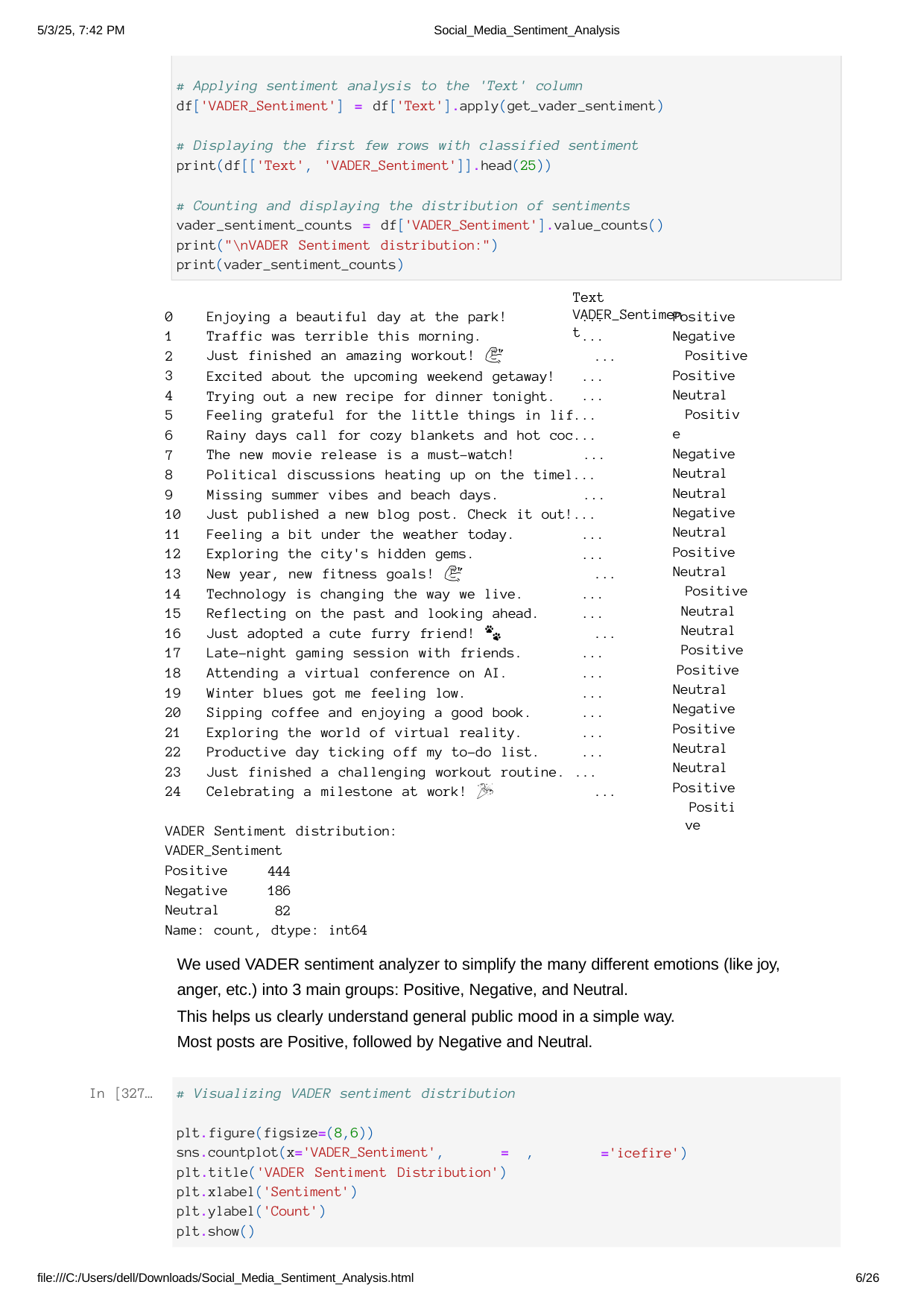

5/3/25, 7:42 PM
Social_Media_Sentiment_Analysis

# Applying sentiment analysis to the 'Text' column
df['VADER_Sentiment'] = df['Text'].apply(get_vader_sentiment)

# Displaying the first few rows with classified sentiment
print(df[['Text', 'VADER_Sentiment']].head(25))

# Counting and displaying the distribution of sentiments
vader_sentiment_counts = df['VADER_Sentiment'].value_counts() print("\nVADER Sentiment distribution:")
print(vader_sentiment_counts)
Text VADER_Sentiment
0
1
2
3
4
5
6
7
8
9
Just published a new blog post. Check it out!...
Feeling a bit under the weather today.
Exploring the city's hidden gems.
New year, new fitness goals! 💪
Technology is changing the way we live.
Reflecting on the past and looking ahead.
Just adopted a cute furry friend! 🐾
Late-night gaming session with friends.
Attending a virtual conference on AI.
Winter blues got me feeling low.
Sipping coffee and enjoying a good book.
Exploring the world of virtual reality.
Productive day ticking off my to-do list.
Just finished a challenging workout routine. ...
Celebrating a milestone at work! 🎉
Enjoying a beautiful day at the park! Traffic was terrible this morning.
Just finished an amazing workout! 💪
Excited about the upcoming weekend getaway! Trying out a new recipe for dinner tonight.
...
...
...
...
...
Positive Negative
Positive Positive Neutral
Positive Negative Neutral Neutral Negative Neutral Positive Neutral
Positive Neutral Neutral Positive
Positive Neutral Negative Positive Neutral Neutral Positive
Positive
Feeling grateful for the little things in lif... Rainy days call for cozy blankets and hot coc...
The new movie release is a must-watch!	... Political discussions heating up on the timel...
Missing summer vibes and beach days.	...
...
...
...
...
...
...
...
...
...
...
...
...
...
VADER Sentiment distribution: VADER_Sentiment
Positive Negative Neutral
444
186
82
Name: count, dtype: int64
We used VADER sentiment analyzer to simplify the many different emotions (like joy, anger, etc.) into 3 main groups: Positive, Negative, and Neutral.
This helps us clearly understand general public mood in a simple way. Most posts are Positive, followed by Negative and Neutral.

In [327…
# Visualizing VADER sentiment distribution
plt.figure(figsize=(8,6))
sns.countplot(x='VADER_Sentiment',	=	, plt.title('VADER Sentiment Distribution')
plt.xlabel('Sentiment') plt.ylabel('Count')
plt.show()
='icefire')
file:///C:/Users/dell/Downloads/Social_Media_Sentiment_Analysis.html
6/26